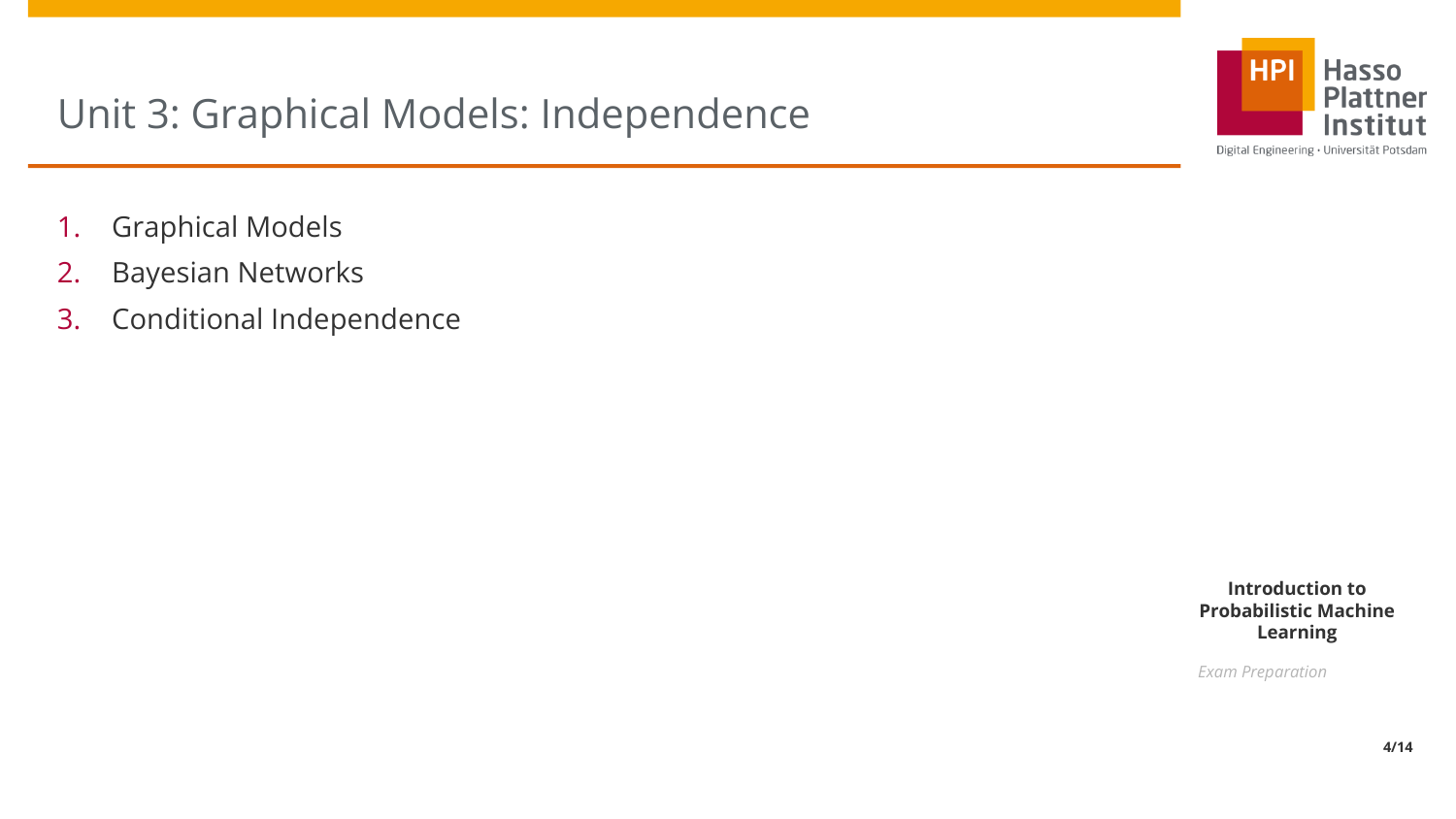

# Unit 3: Graphical Models: Independence
Graphical Models
Bayesian Networks
Conditional Independence